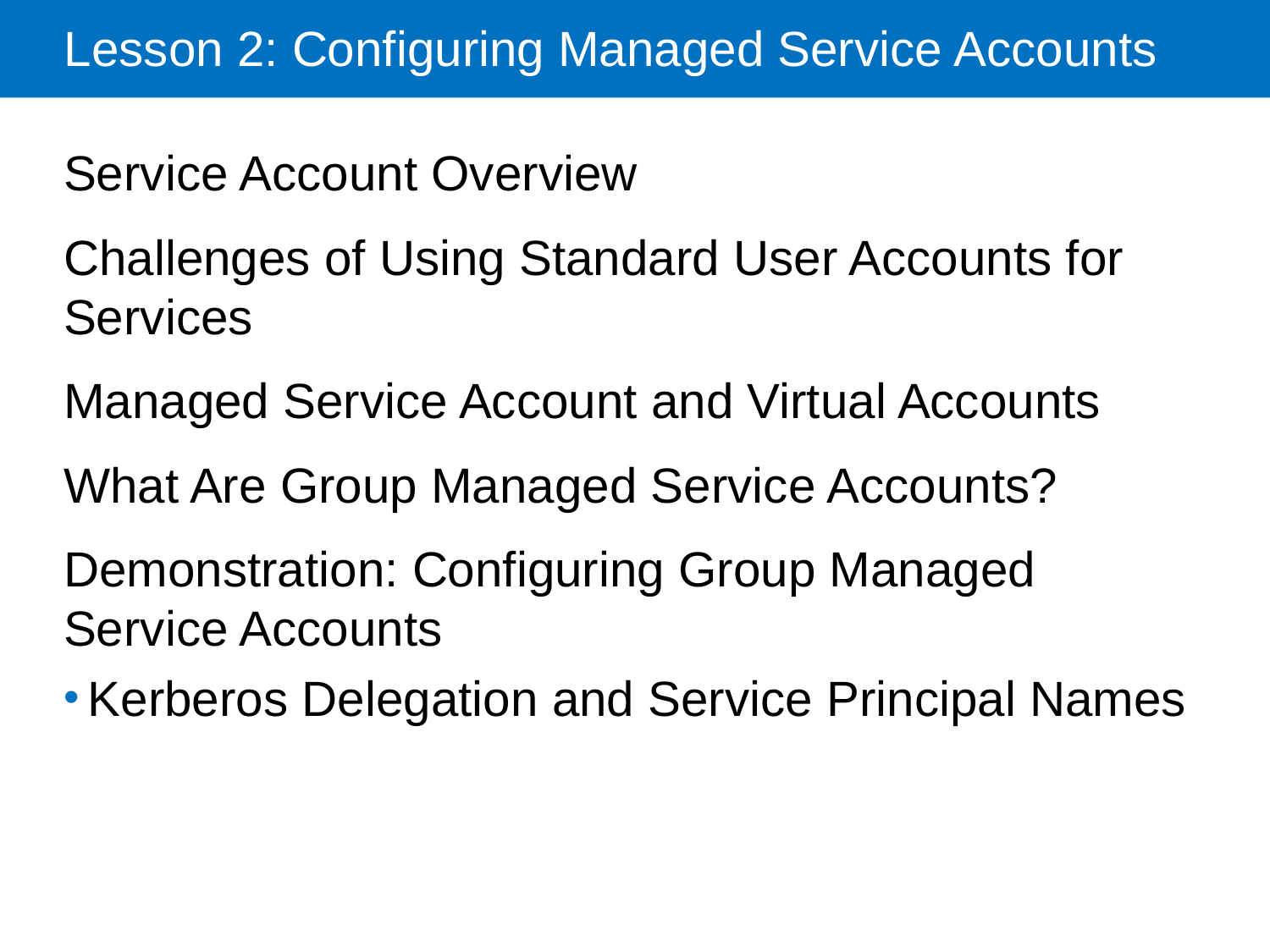

# Lesson 2: Configuring Managed Service Accounts
Service Account Overview
Challenges of Using Standard User Accounts for Services
Managed Service Account and Virtual Accounts
What Are Group Managed Service Accounts?
Demonstration: Configuring Group Managed Service Accounts
Kerberos Delegation and Service Principal Names